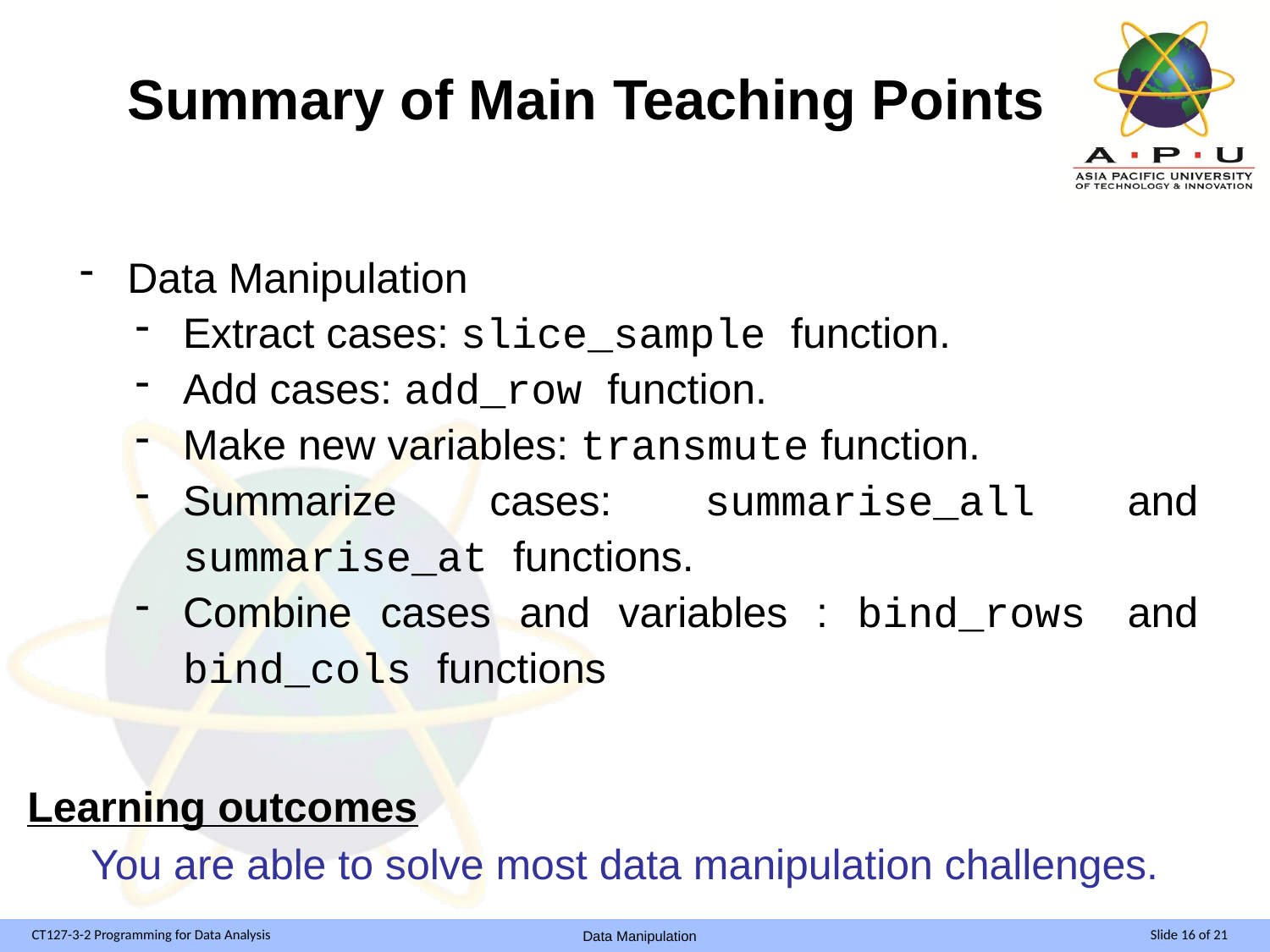

Summary of Main Teaching Points
Data Manipulation
Extract cases: slice_sample function.
Add cases: add_row function.
Make new variables: transmute function.
Summarize cases: summarise_all and summarise_at functions.
Combine cases and variables : bind_rows and bind_cols functions

# Learning outcomes
You are able to solve most data manipulation challenges.